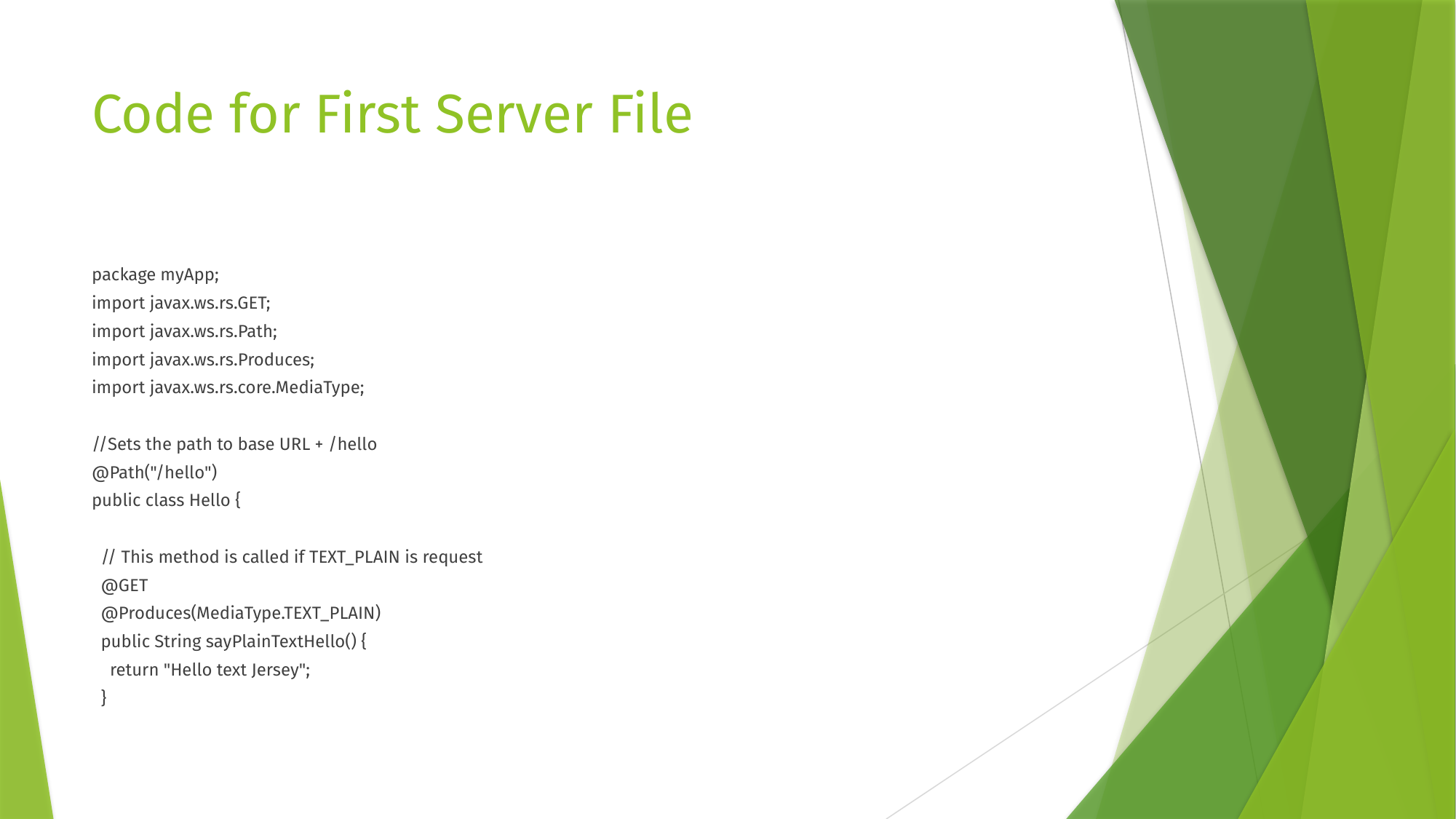

# Code for First Server File
package myApp;
import javax.ws.rs.GET;
import javax.ws.rs.Path;
import javax.ws.rs.Produces;
import javax.ws.rs.core.MediaType;

//Sets the path to base URL + /hello
@Path("/hello")
public class Hello {

  // This method is called if TEXT_PLAIN is request
  @GET
  @Produces(MediaType.TEXT_PLAIN)
  public String sayPlainTextHello() {
    return "Hello text Jersey";
  }